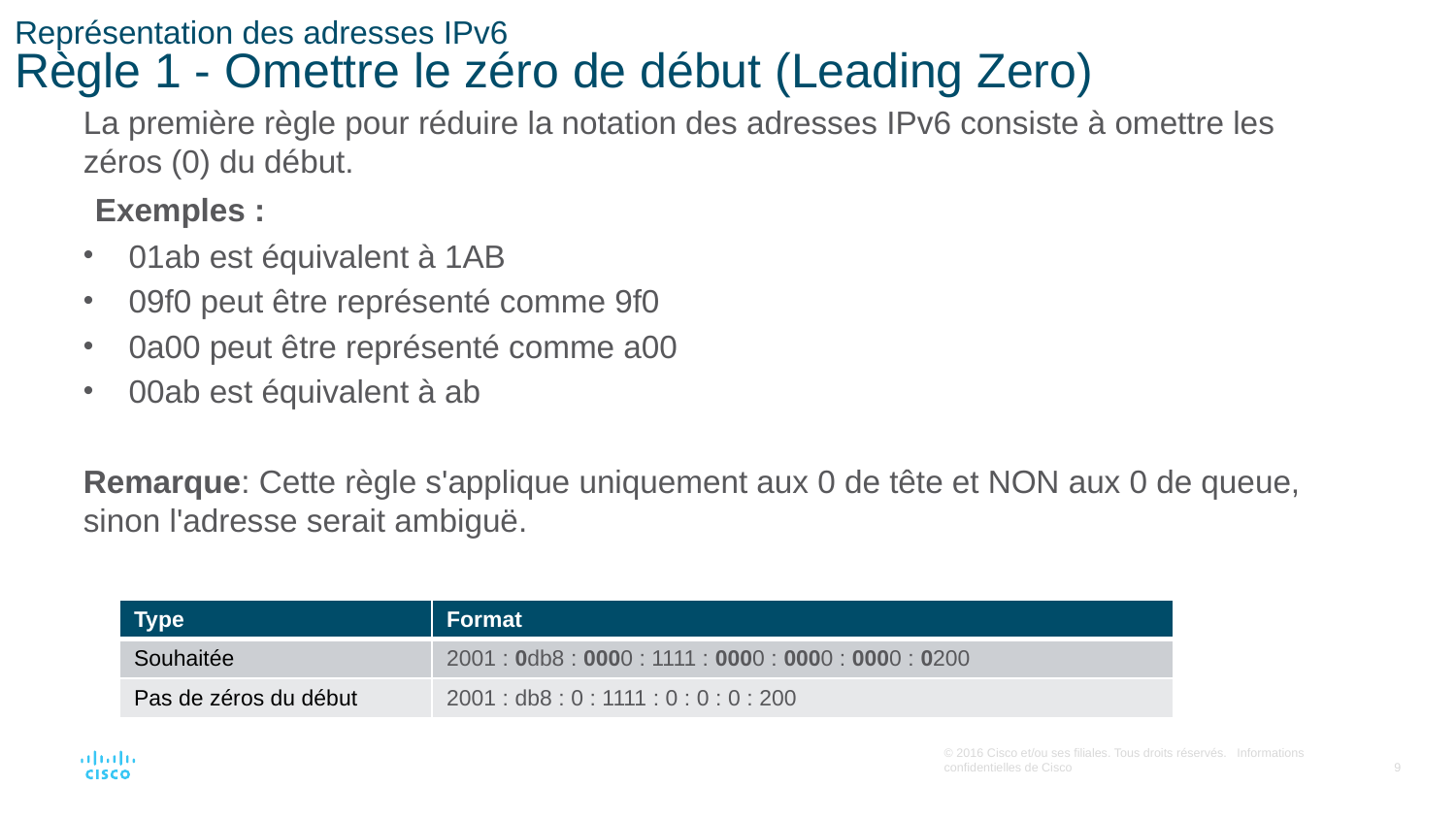

# Représentation des adresses IPv6 Règle 1 - Omettre le zéro de début (Leading Zero)
La première règle pour réduire la notation des adresses IPv6 consiste à omettre les zéros (0) du début.
Exemples :
01ab est équivalent à 1AB
09f0 peut être représenté comme 9f0
0a00 peut être représenté comme a00
00ab est équivalent à ab

Remarque: Cette règle s'applique uniquement aux 0 de tête et NON aux 0 de queue, sinon l'adresse serait ambiguë.

| Type | Format |
| --- | --- |
| Souhaitée | 2001 : 0db8 : 0000 : 1111 : 0000 : 0000 : 0000 : 0200 |
| Pas de zéros du début | 2001 : db8 : 0 : 1111 : 0 : 0 : 0 : 200 |